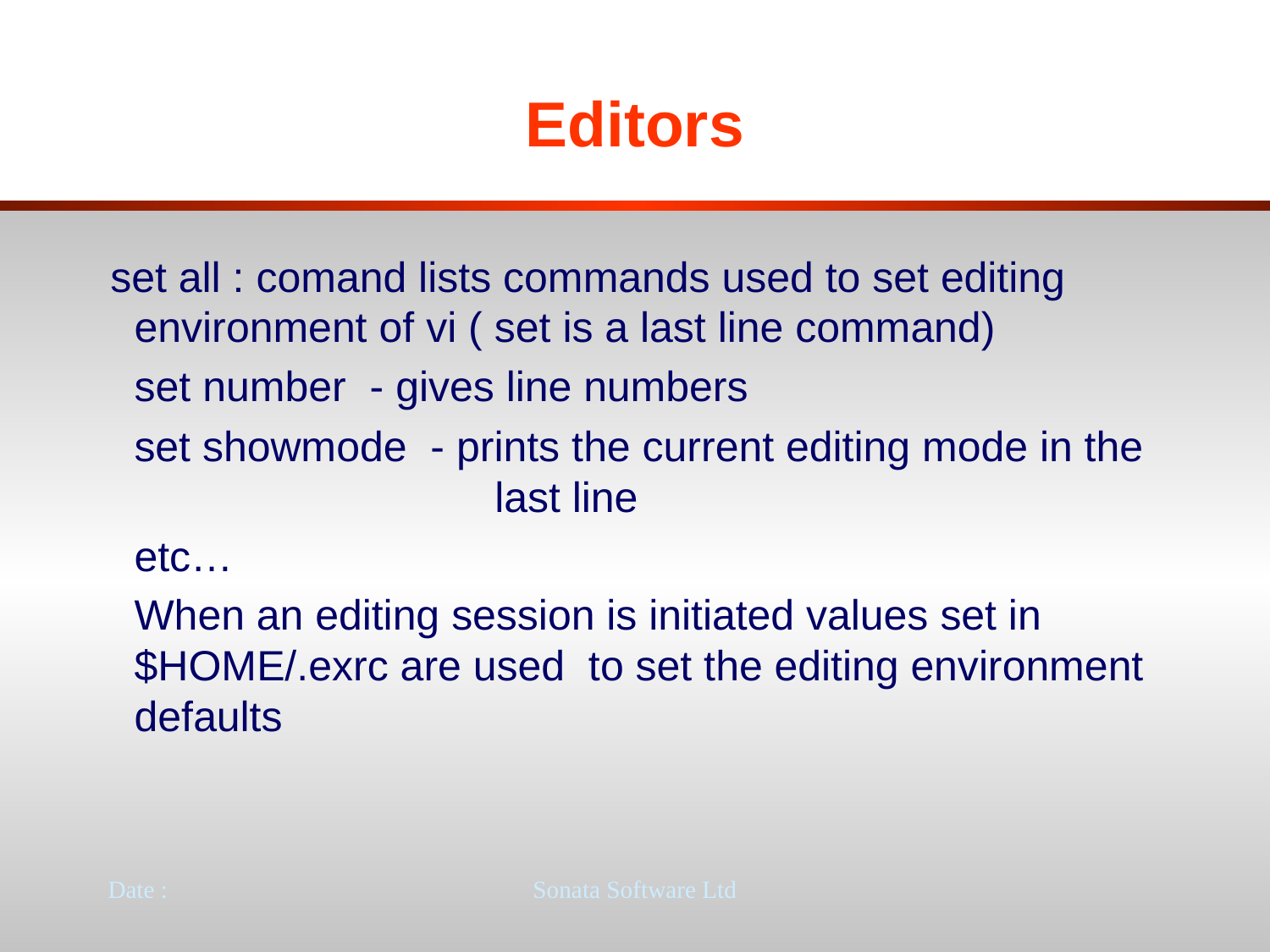

# Editors
  set all : comand lists commands used to set editing environment of vi ( set is a last line command)
	set number  - gives line numbers
    set showmode  - prints the current editing mode in the 		         last line
    etc…
    When an editing session is initiated values set in $HOME/.exrc are used  to set the editing environment defaults
Date :
Sonata Software Ltd